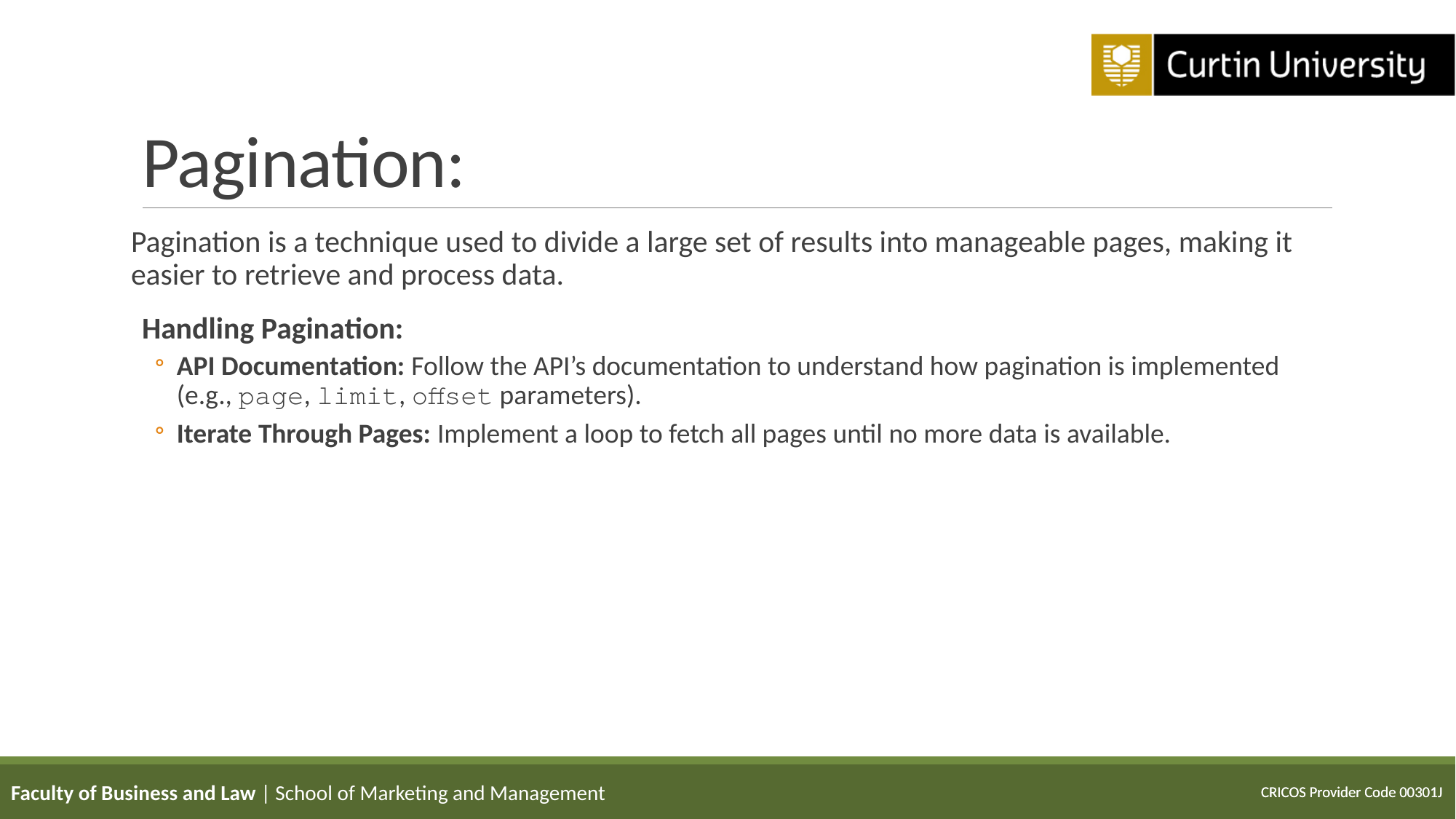

# Pagination:
Pagination is a technique used to divide a large set of results into manageable pages, making it easier to retrieve and process data.
Handling Pagination:
API Documentation: Follow the API’s documentation to understand how pagination is implemented (e.g., page, limit, offset parameters).
Iterate Through Pages: Implement a loop to fetch all pages until no more data is available.
Faculty of Business and Law | School of Marketing and Management